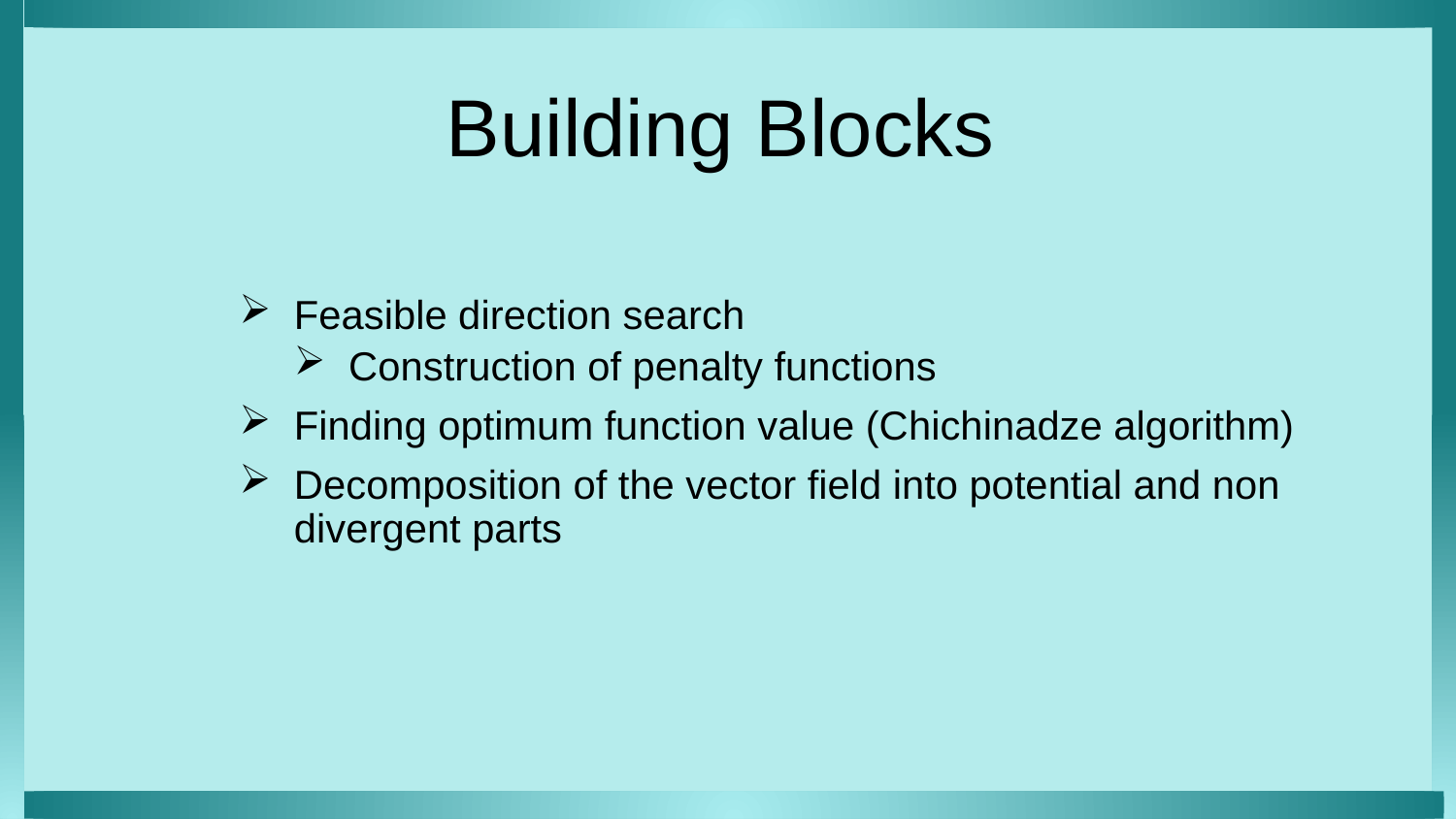

Building Blocks
Feasible direction search
Construction of penalty functions
Finding optimum function value (Chichinadze algorithm)
Decomposition of the vector field into potential and non divergent parts